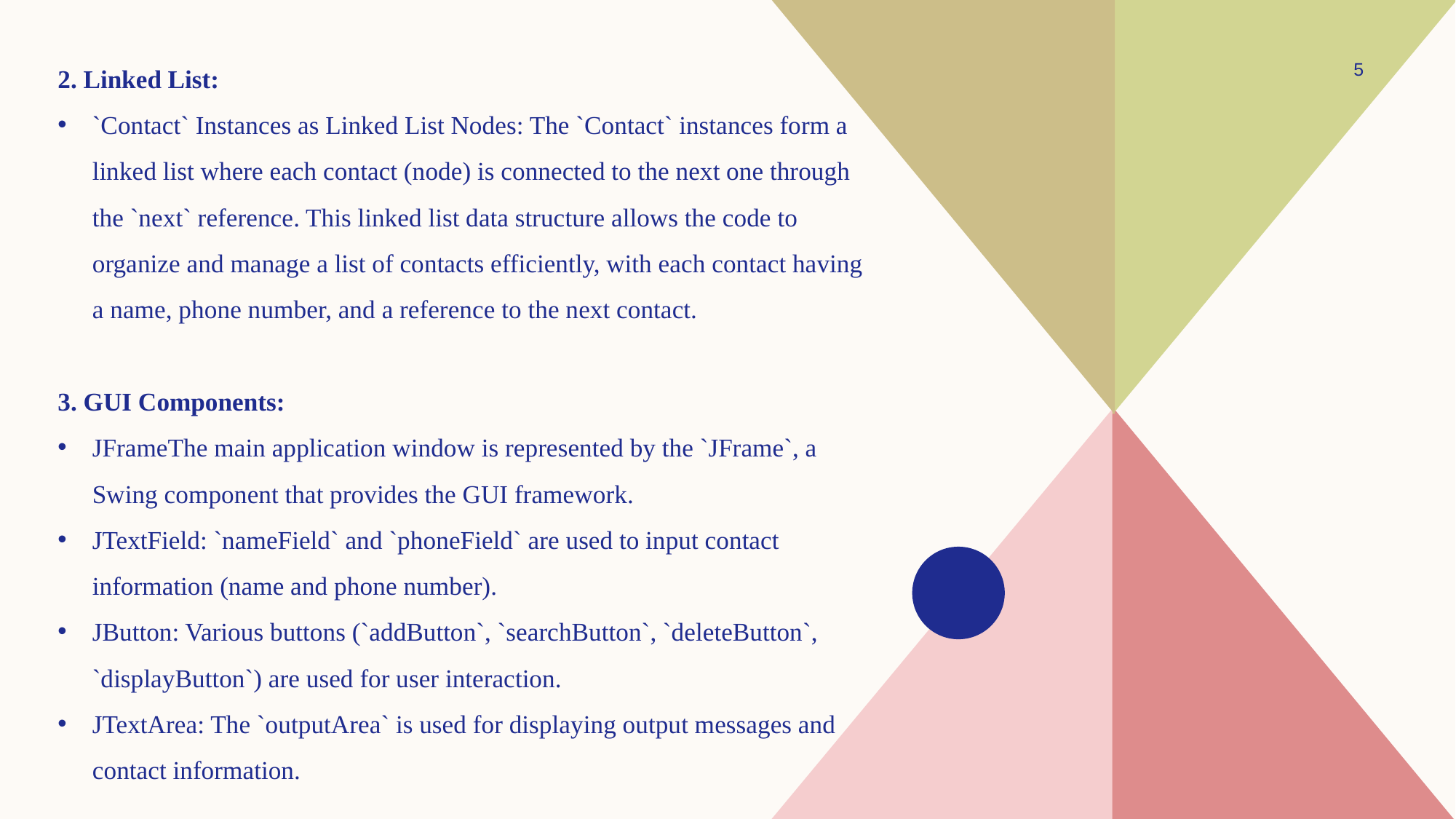

2. Linked List:
`Contact` Instances as Linked List Nodes: The `Contact` instances form a linked list where each contact (node) is connected to the next one through the `next` reference. This linked list data structure allows the code to organize and manage a list of contacts efficiently, with each contact having a name, phone number, and a reference to the next contact.

3. GUI Components:
JFrameThe main application window is represented by the `JFrame`, a Swing component that provides the GUI framework.
JTextField: `nameField` and `phoneField` are used to input contact information (name and phone number).
JButton: Various buttons (`addButton`, `searchButton`, `deleteButton`, `displayButton`) are used for user interaction.
JTextArea: The `outputArea` is used for displaying output messages and contact information.

5